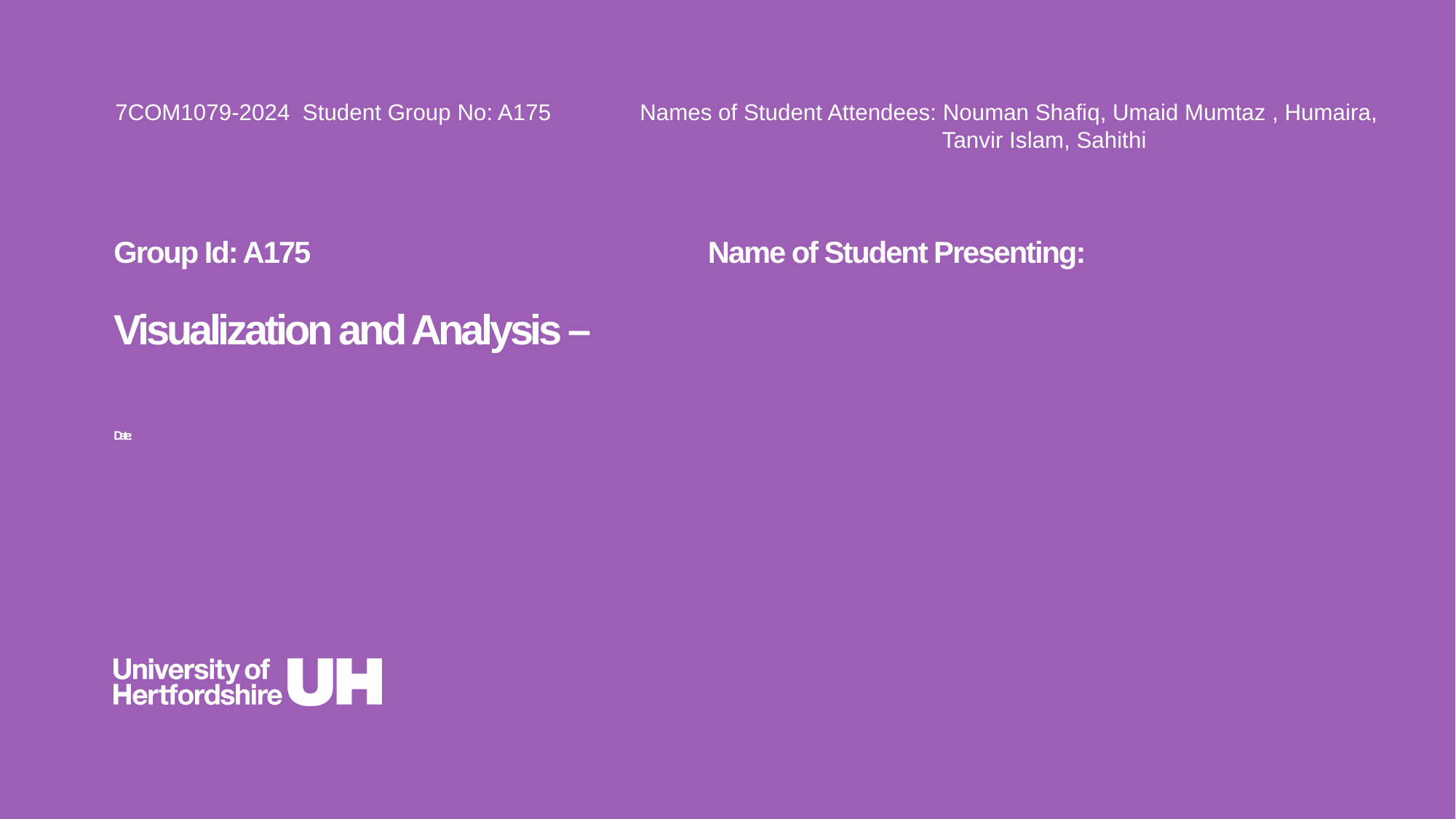

7COM1079-2024  Student Group No: A175              Names of Student Attendees: Nouman Shafiq, Umaid Mumtaz , Humaira, 								          Tanvir Islam, Sahithi
Group Id: A175                                                          Name of Student Presenting:
# Visualization and Analysis – Date: